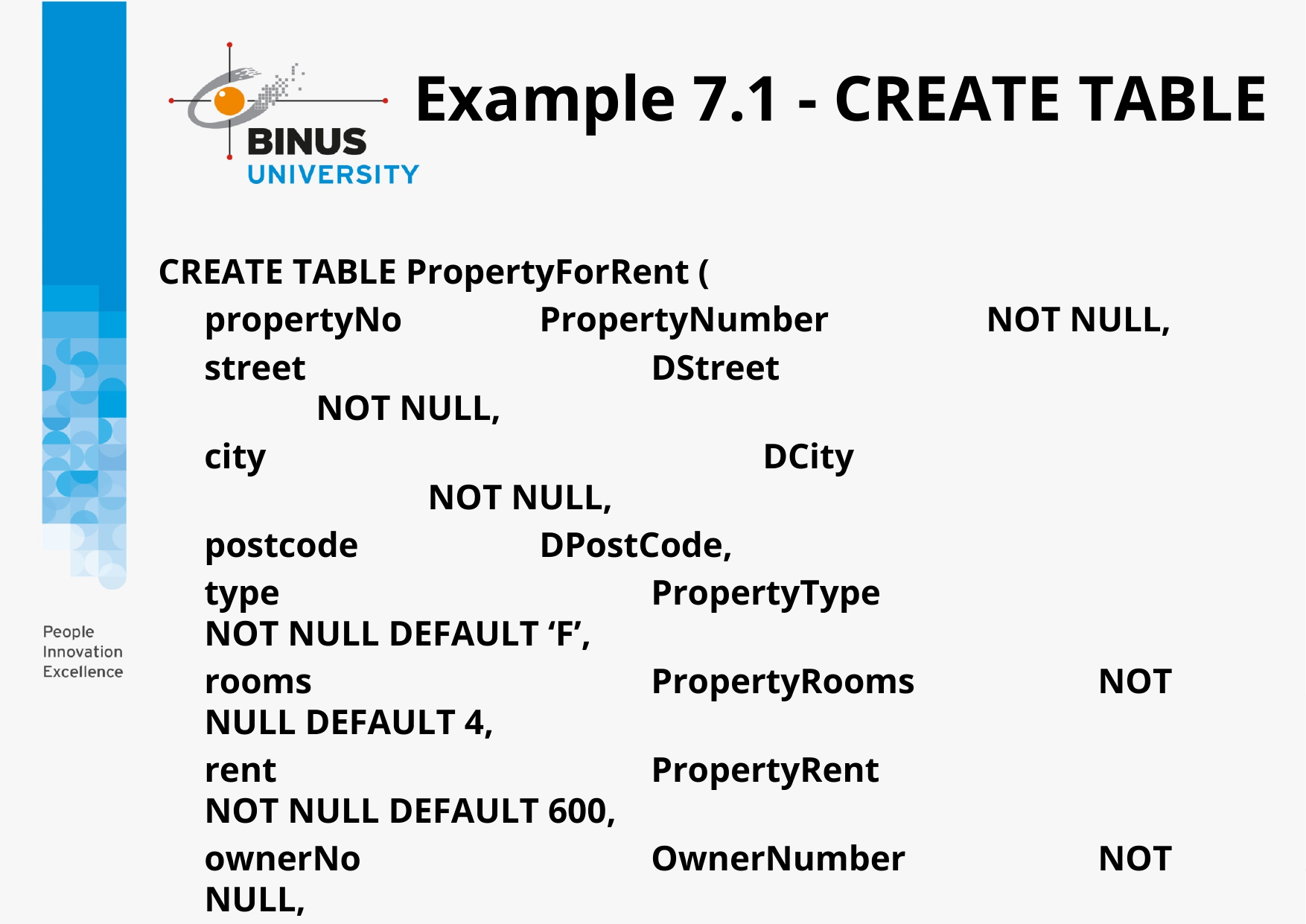

# Example 7.1 - CREATE TABLE
CREATE TABLE PropertyForRent (
	propertyNo		PropertyNumber		NOT NULL,
 	street				DStreet					NOT NULL,
	city					DCity						NOT NULL,
	postcode		DPostCode,
	type 				PropertyType			NOT NULL DEFAULT ‘F’,
	rooms		    		PropertyRooms		NOT NULL DEFAULT 4,
	rent		        		PropertyRent			NOT NULL DEFAULT 600,
	ownerNo			OwnerNumber		NOT NULL,
	...